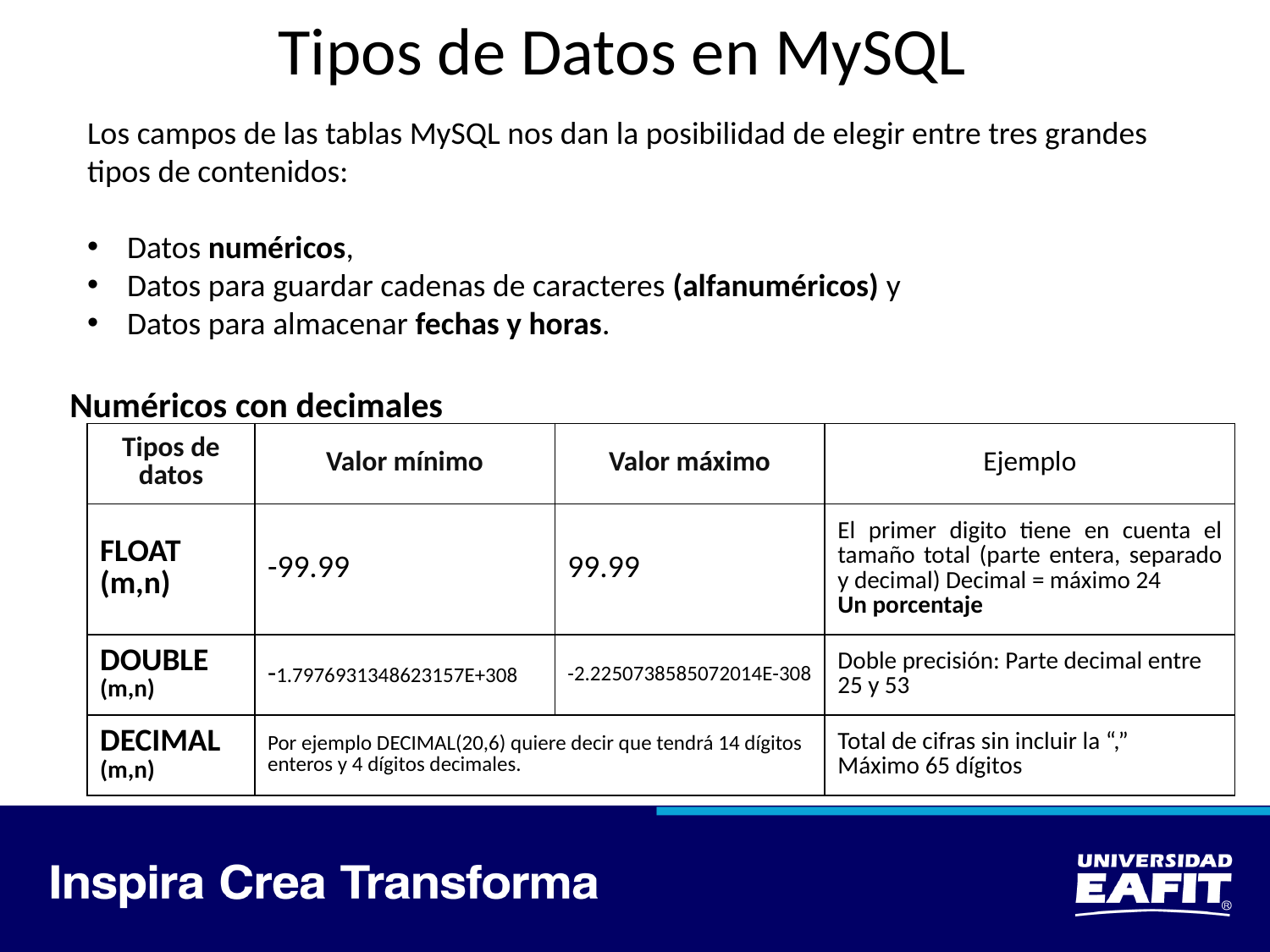

# Tipos de Datos en MySQL
Los campos de las tablas MySQL nos dan la posibilidad de elegir entre tres grandes tipos de contenidos:

Datos numéricos,
Datos para guardar cadenas de caracteres (alfanuméricos) y
Datos para almacenar fechas y horas.
Numéricos con decimales
| Tipos de datos | Valor mínimo | Valor máximo | Ejemplo |
| --- | --- | --- | --- |
| FLOAT (m,n) | -99.99 | 99.99 | El primer digito tiene en cuenta el tamaño total (parte entera, separado y decimal) Decimal = máximo 24 Un porcentaje |
| DOUBLE  (m,n) | -1.7976931348623157E+308 | -2.2250738585072014E-308 | Doble precisión: Parte decimal entre 25 y 53 |
| DECIMAL (m,n) | Por ejemplo DECIMAL(20,6) quiere decir que tendrá 14 dígitos enteros y 4 dígitos decimales. |  | Total de cifras sin incluir la “,” Máximo 65 dígitos |